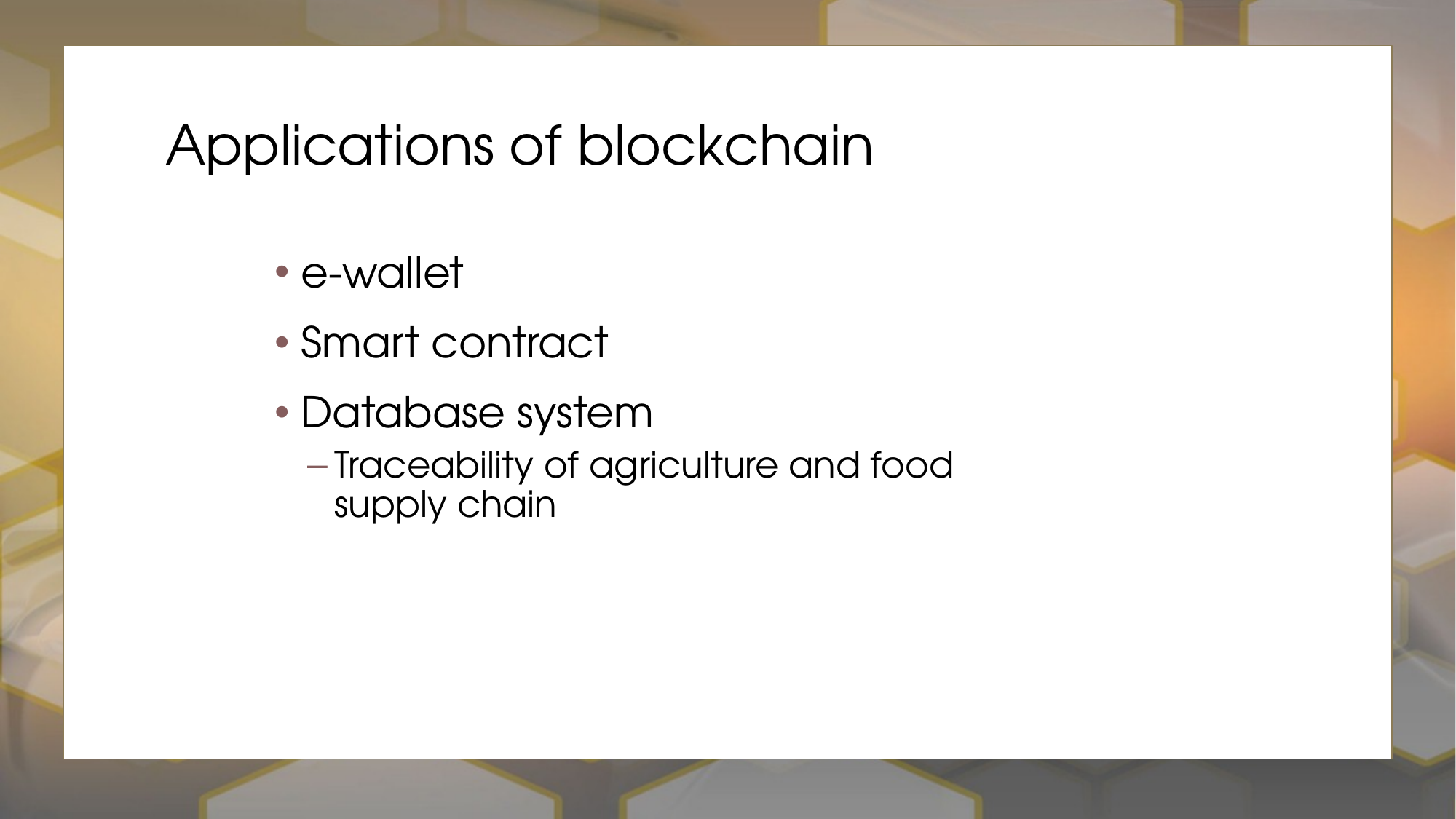

# Applications of blockchain
e-wallet
Smart contract
Database system
Traceability of agriculture and food supply chain